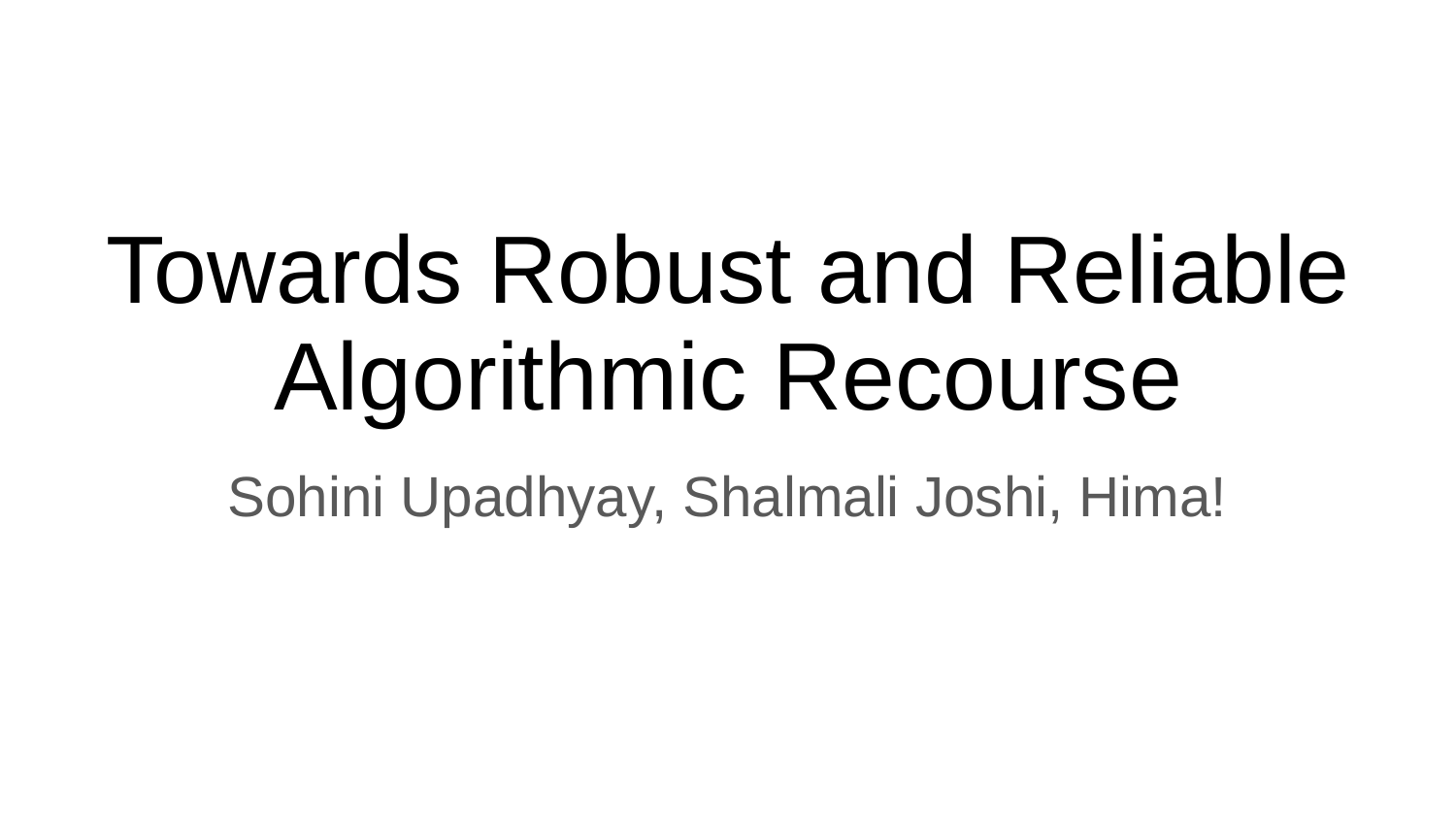

# Towards Robust and Reliable Algorithmic Recourse
Sohini Upadhyay, Shalmali Joshi, Hima!